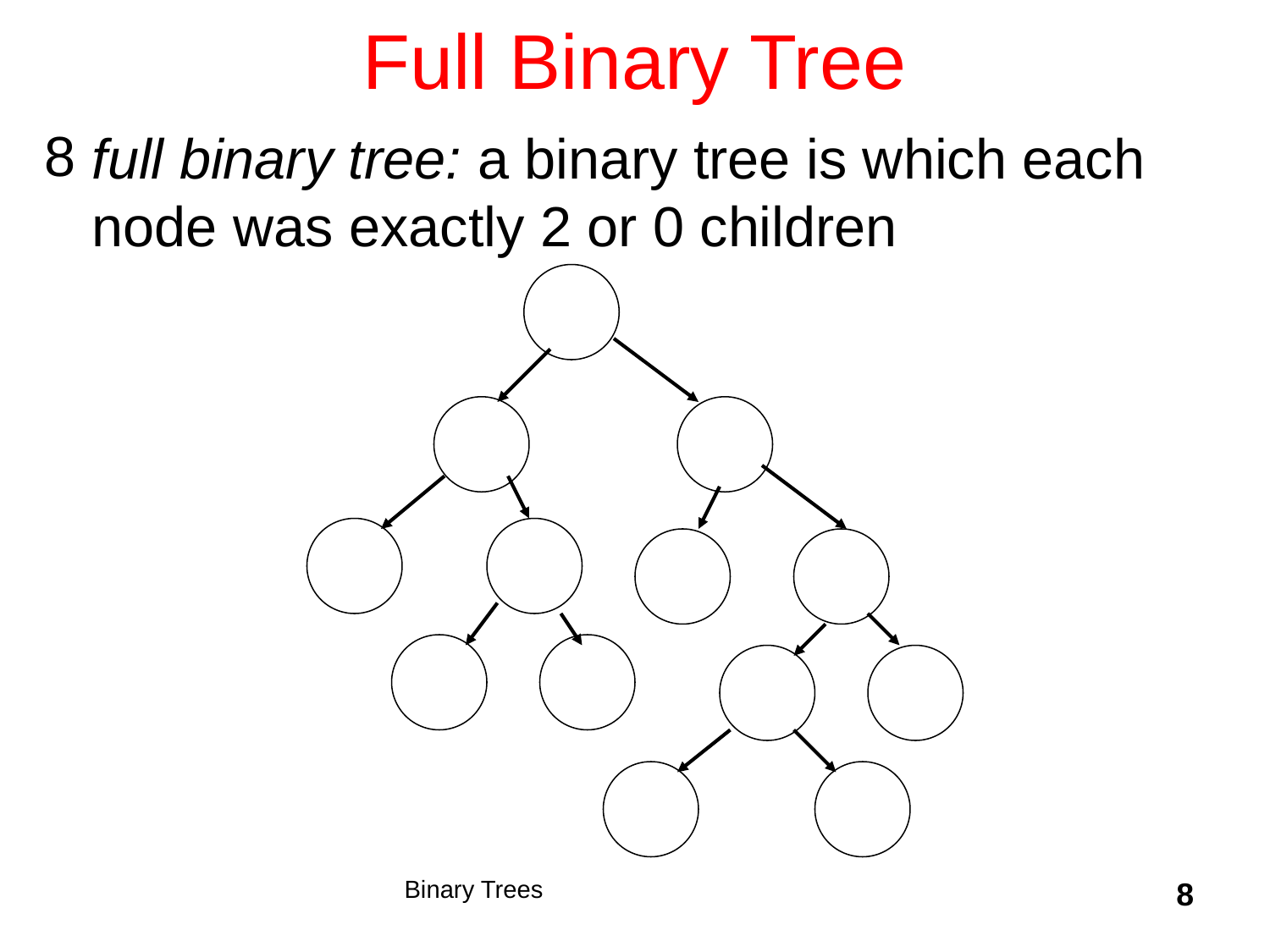

# Full Binary Tree
full binary tree: a binary tree is which each node was exactly 2 or 0 children

Binary Trees
8